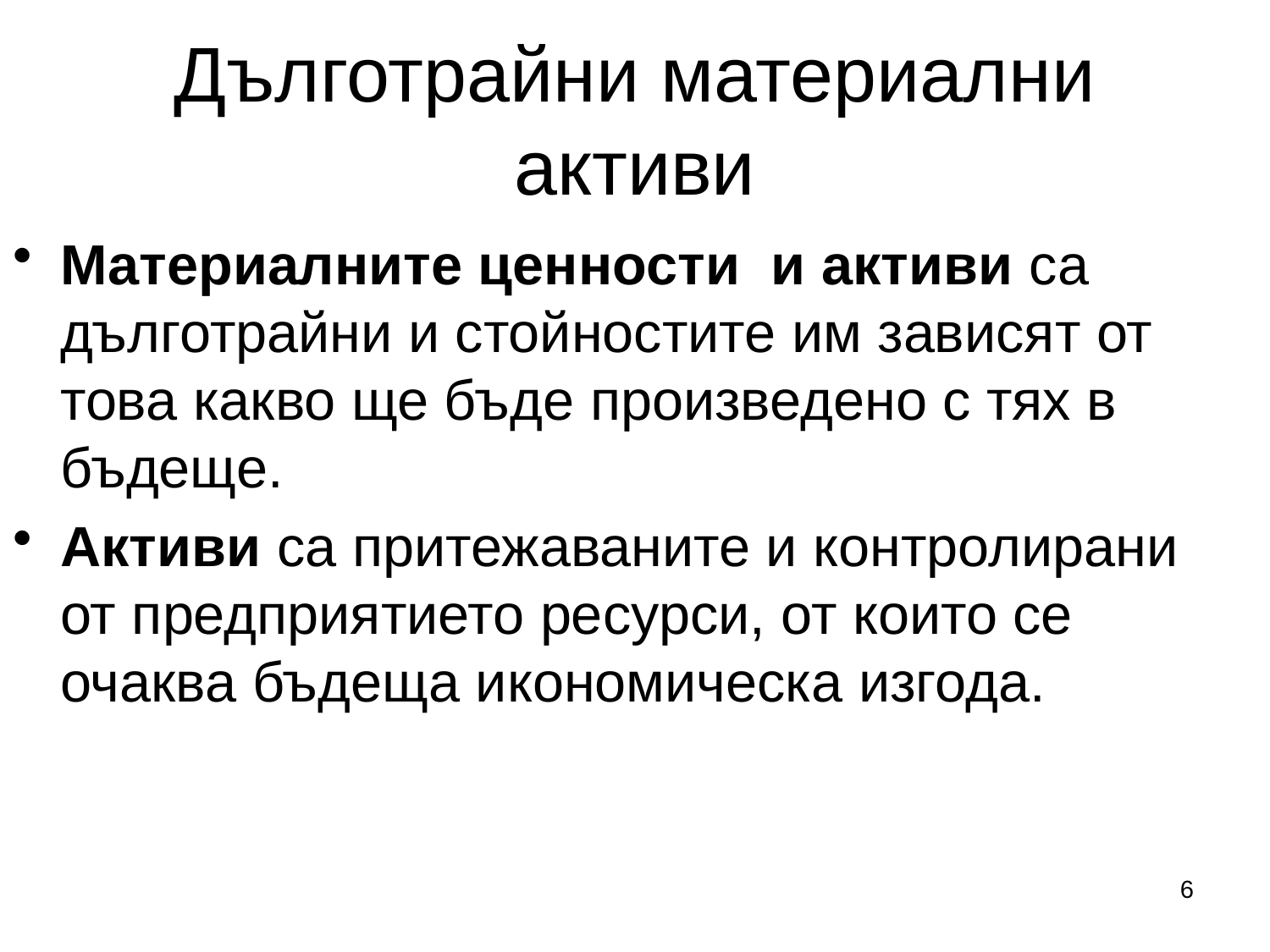

# Дълготрайни материални активи
Материалните ценности  и активи са дълготрайни и стойностите им зависят от това какво ще бъде произведено с тях в бъдеще.
Активи са притежаваните и контролирани от предприятието ресурси, от които се очаква бъдеща икономическа изгода.

6